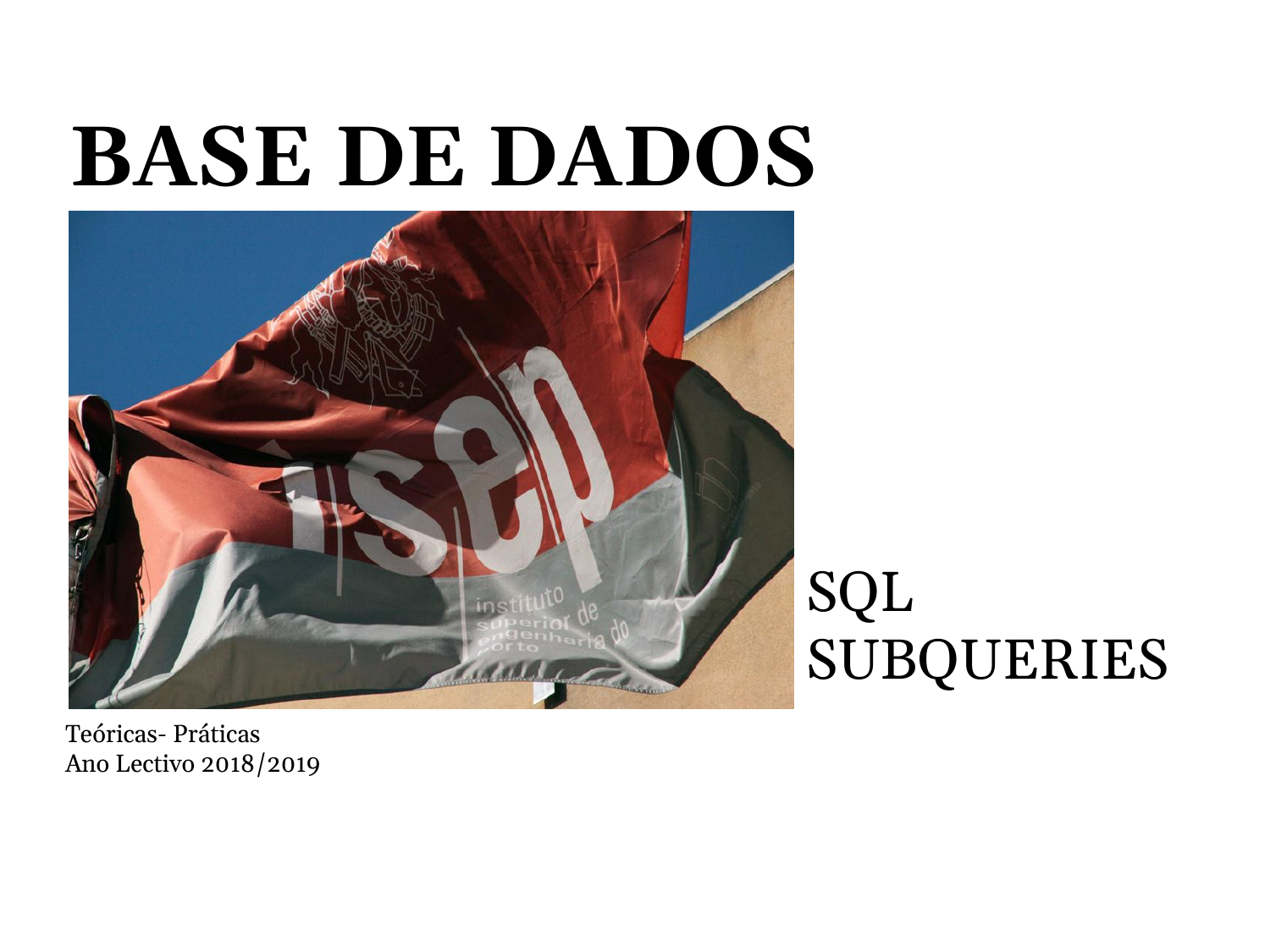

# BASE DE DADOS
BASE DE DADOS
SQL
SUBQUERIES
Teóricas- Práticas
Ano Lectivo 2018/2019